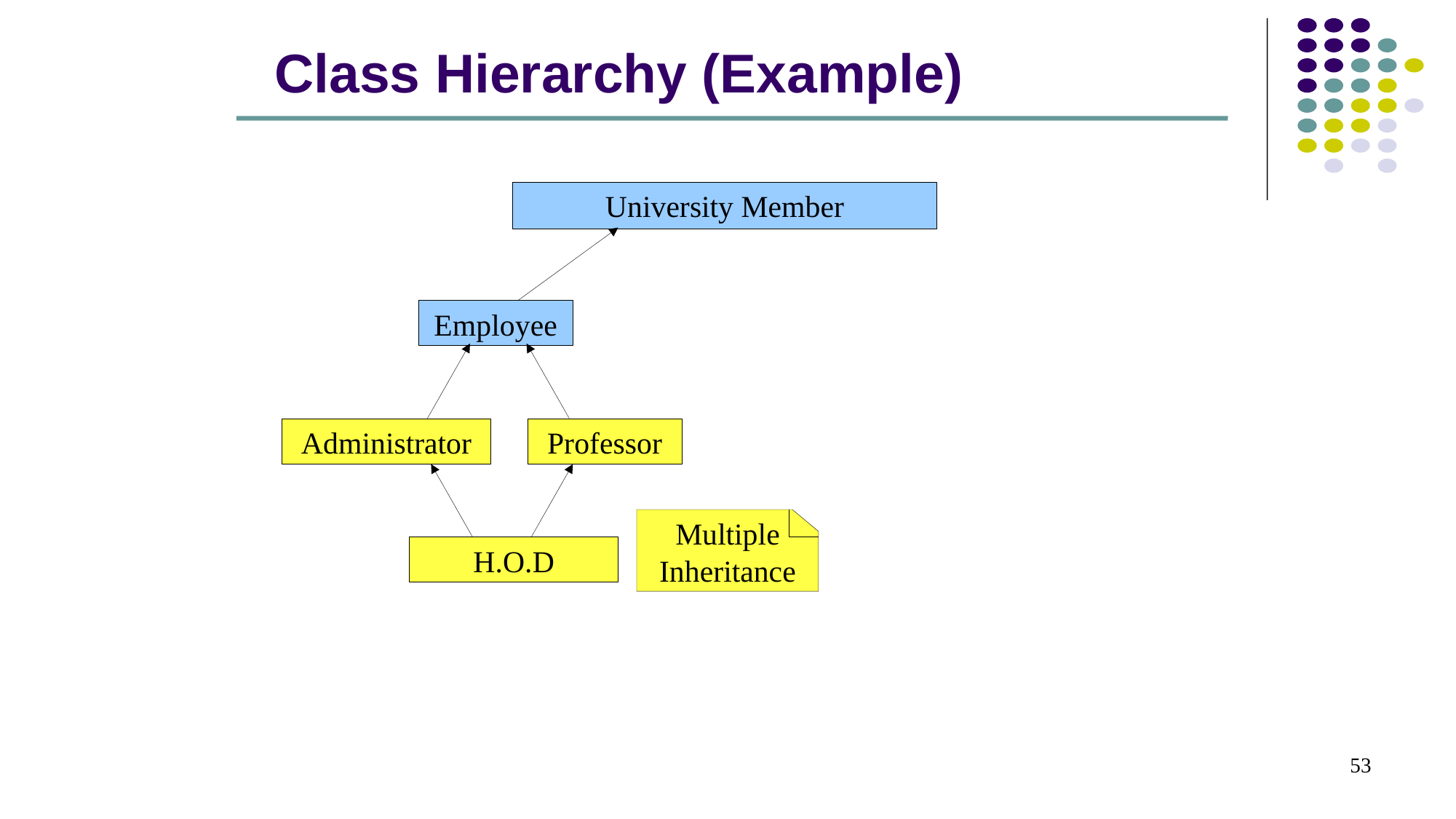

# Class Hierarchy (Example)

University Member

Employee

Administrator
Professor

Multiple
Inheritance

H.O.D
53